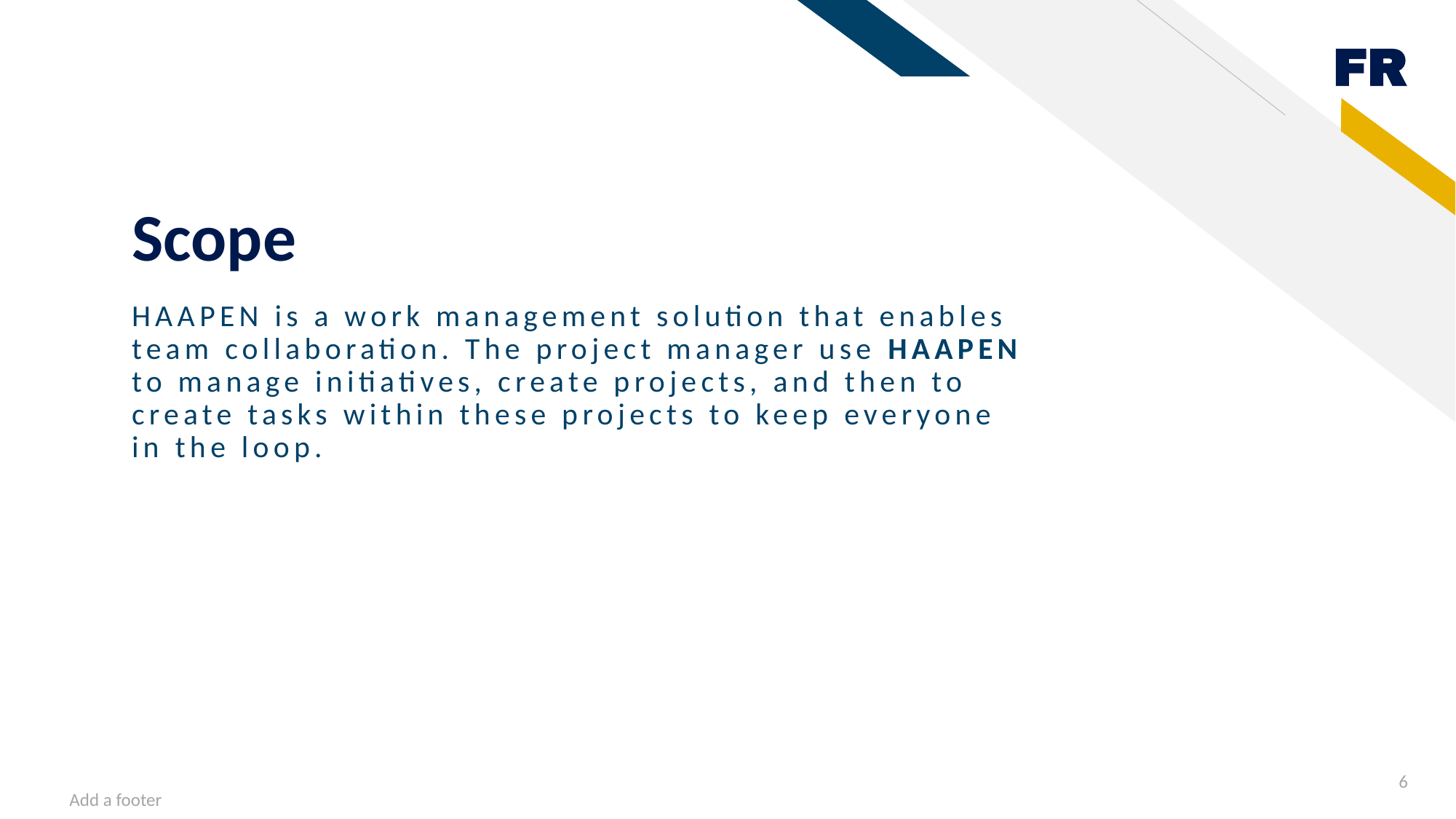

# Scope
HAAPEN is a work management solution that enables team collaboration. The project manager use HAAPEN to manage initiatives, create projects, and then to create tasks within these projects to keep everyone in the loop.
6
Add a footer